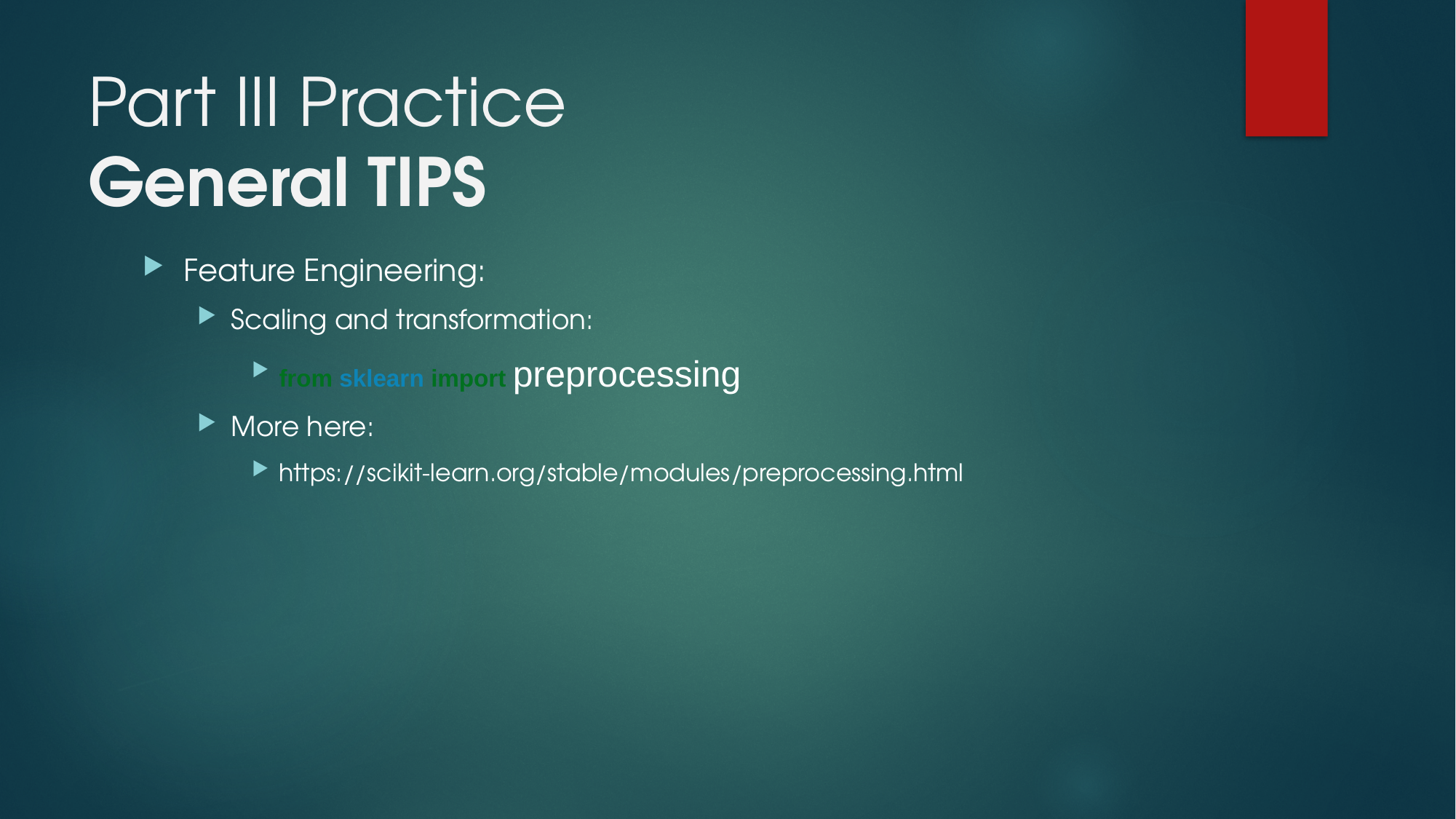

# Part III Practice General TIPS
Feature Engineering:
Scaling and transformation:
from sklearn import preprocessing
More here:
https://scikit-learn.org/stable/modules/preprocessing.html